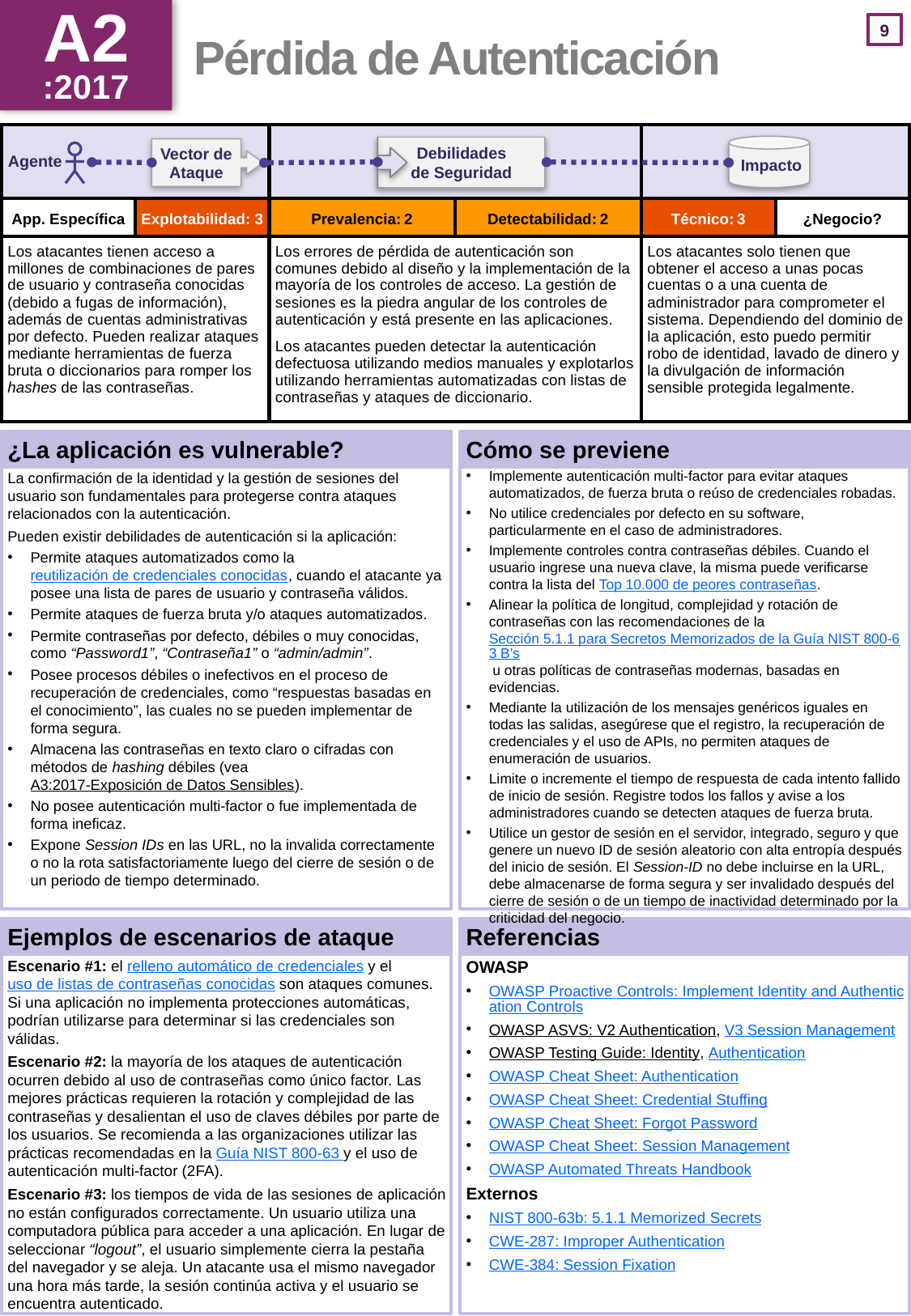

A2
:2017
# Pérdida de Autenticación
|  |  |  |  |  |  |
| --- | --- | --- | --- | --- | --- |
|  | Explotabilidad: 3 | Prevalencia: 2 | Detectabilidad: 2 | Técnico: 3 |  |
| Los atacantes tienen acceso a millones de combinaciones de pares de usuario y contraseña conocidas (debido a fugas de información), además de cuentas administrativas por defecto. Pueden realizar ataques mediante herramientas de fuerza bruta o diccionarios para romper los hashes de las contraseñas. |  | Los errores de pérdida de autenticación son comunes debido al diseño y la implementación de la mayoría de los controles de acceso. La gestión de sesiones es la piedra angular de los controles de autenticación y está presente en las aplicaciones. Los atacantes pueden detectar la autenticación defectuosa utilizando medios manuales y explotarlos utilizando herramientas automatizadas con listas de contraseñas y ataques de diccionario. |  | Los atacantes solo tienen que obtener el acceso a unas pocas cuentas o a una cuenta de administrador para comprometer el sistema. Dependiendo del dominio de la aplicación, esto puedo permitir robo de identidad, lavado de dinero y la divulgación de información sensible protegida legalmente. |  |
¿La aplicación es vulnerable?
La confirmación de la identidad y la gestión de sesiones del usuario son fundamentales para protegerse contra ataques relacionados con la autenticación.
Pueden existir debilidades de autenticación si la aplicación:
Permite ataques automatizados como la reutilización de credenciales conocidas, cuando el atacante ya posee una lista de pares de usuario y contraseña válidos.
Permite ataques de fuerza bruta y/o ataques automatizados.
Permite contraseñas por defecto, débiles o muy conocidas, como “Password1”, “Contraseña1” o “admin/admin”.
Posee procesos débiles o inefectivos en el proceso de  recuperación de credenciales, como “respuestas basadas en el conocimiento”, las cuales no se pueden implementar de forma segura.
Almacena las contraseñas en texto claro o cifradas con métodos de hashing débiles (vea A3:2017-Exposición de Datos Sensibles).
No posee autenticación multi-factor o fue implementada de forma ineficaz.
Expone Session IDs en las URL, no la invalida correctamente o no la rota satisfactoriamente luego del cierre de sesión o de un periodo de tiempo determinado.
Cómo se previene
Implemente autenticación multi-factor para evitar ataques automatizados, de fuerza bruta o reúso de credenciales robadas.
No utilice credenciales por defecto en su software, particularmente en el caso de administradores.
Implemente controles contra contraseñas débiles. Cuando el usuario ingrese una nueva clave, la misma puede verificarse contra la lista del Top 10.000 de peores contraseñas.
Alinear la política de longitud, complejidad y rotación de contraseñas con las recomendaciones de la Sección 5.1.1 para Secretos Memorizados de la Guía NIST 800-63 B's u otras políticas de contraseñas modernas, basadas en evidencias.
Mediante la utilización de los mensajes genéricos iguales en todas las salidas, asegúrese que el registro, la recuperación de credenciales y el uso de APIs, no permiten ataques de enumeración de usuarios.
Limite o incremente el tiempo de respuesta de cada intento fallido de inicio de sesión. Registre todos los fallos y avise a los administradores cuando se detecten ataques de fuerza bruta.
Utilice un gestor de sesión en el servidor, integrado, seguro y que genere un nuevo ID de sesión aleatorio con alta entropía después del inicio de sesión. El Session-ID no debe incluirse en la URL, debe almacenarse de forma segura y ser invalidado después del cierre de sesión o de un tiempo de inactividad determinado por la criticidad del negocio.
Ejemplos de escenarios de ataque
Escenario #1: el relleno automático de credenciales y el uso de listas de contraseñas conocidas son ataques comunes. Si una aplicación no implementa protecciones automáticas, podrían utilizarse para determinar si las credenciales son válidas.
Escenario #2: la mayoría de los ataques de autenticación ocurren debido al uso de contraseñas como único factor. Las mejores prácticas requieren la rotación y complejidad de las contraseñas y desalientan el uso de claves débiles por parte de los usuarios. Se recomienda a las organizaciones utilizar las prácticas recomendadas en la Guía NIST 800-63 y el uso de autenticación multi-factor (2FA).
Escenario #3: los tiempos de vida de las sesiones de aplicación no están configurados correctamente. Un usuario utiliza una computadora pública para acceder a una aplicación. En lugar de seleccionar “logout”, el usuario simplemente cierra la pestaña del navegador y se aleja. Un atacante usa el mismo navegador una hora más tarde, la sesión continúa activa y el usuario se encuentra autenticado.
Referencias
OWASP
OWASP Proactive Controls: Implement Identity and Authentication Controls
OWASP ASVS: V2 Authentication, V3 Session Management
OWASP Testing Guide: Identity, Authentication
OWASP Cheat Sheet: Authentication
OWASP Cheat Sheet: Credential Stuffing
OWASP Cheat Sheet: Forgot Password
OWASP Cheat Sheet: Session Management
OWASP Automated Threats Handbook
Externos
NIST 800-63b: 5.1.1 Memorized Secrets
CWE-287: Improper Authentication
CWE-384: Session Fixation